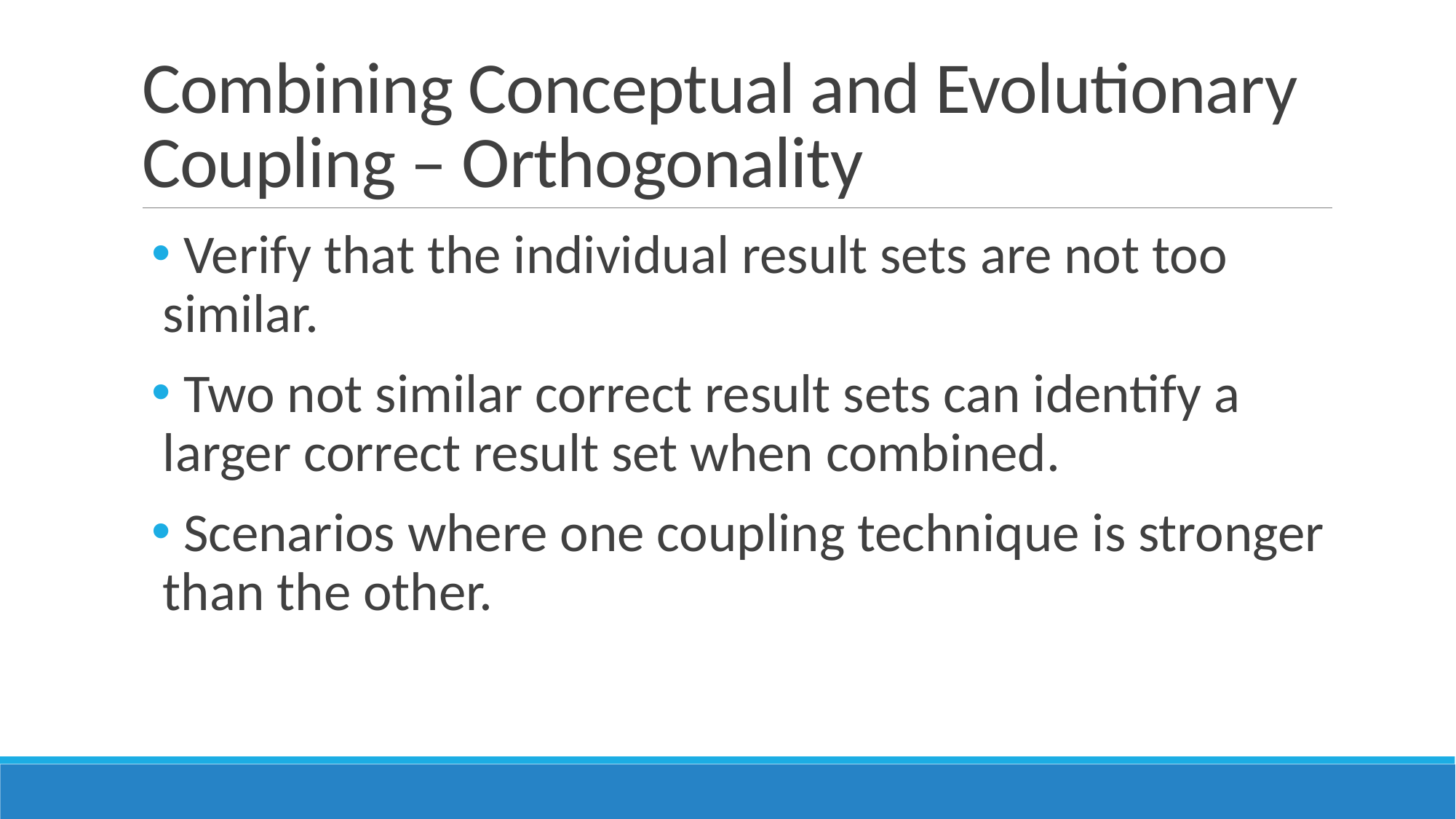

# Combining Conceptual and Evolutionary Coupling – Orthogonality
 Verify that the individual result sets are not too similar.
 Two not similar correct result sets can identify a larger correct result set when combined.
 Scenarios where one coupling technique is stronger than the other.